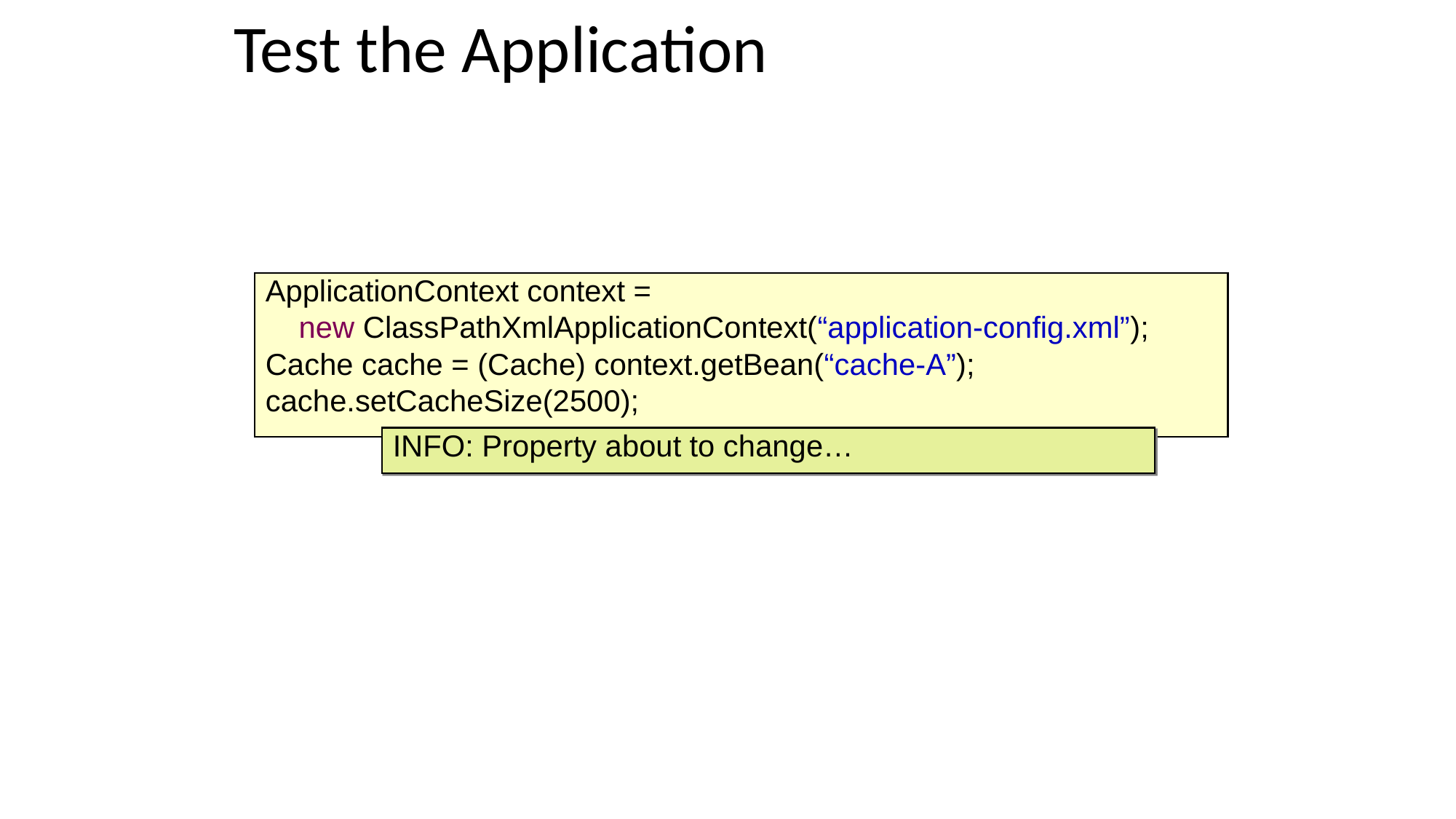

Test the Application
ApplicationContext context =
    new ClassPathXmlApplicationContext(“application-config.xml”);
Cache cache = (Cache) context.getBean(“cache-A”);
cache.setCacheSize(2500);
INFO: Property about to change…